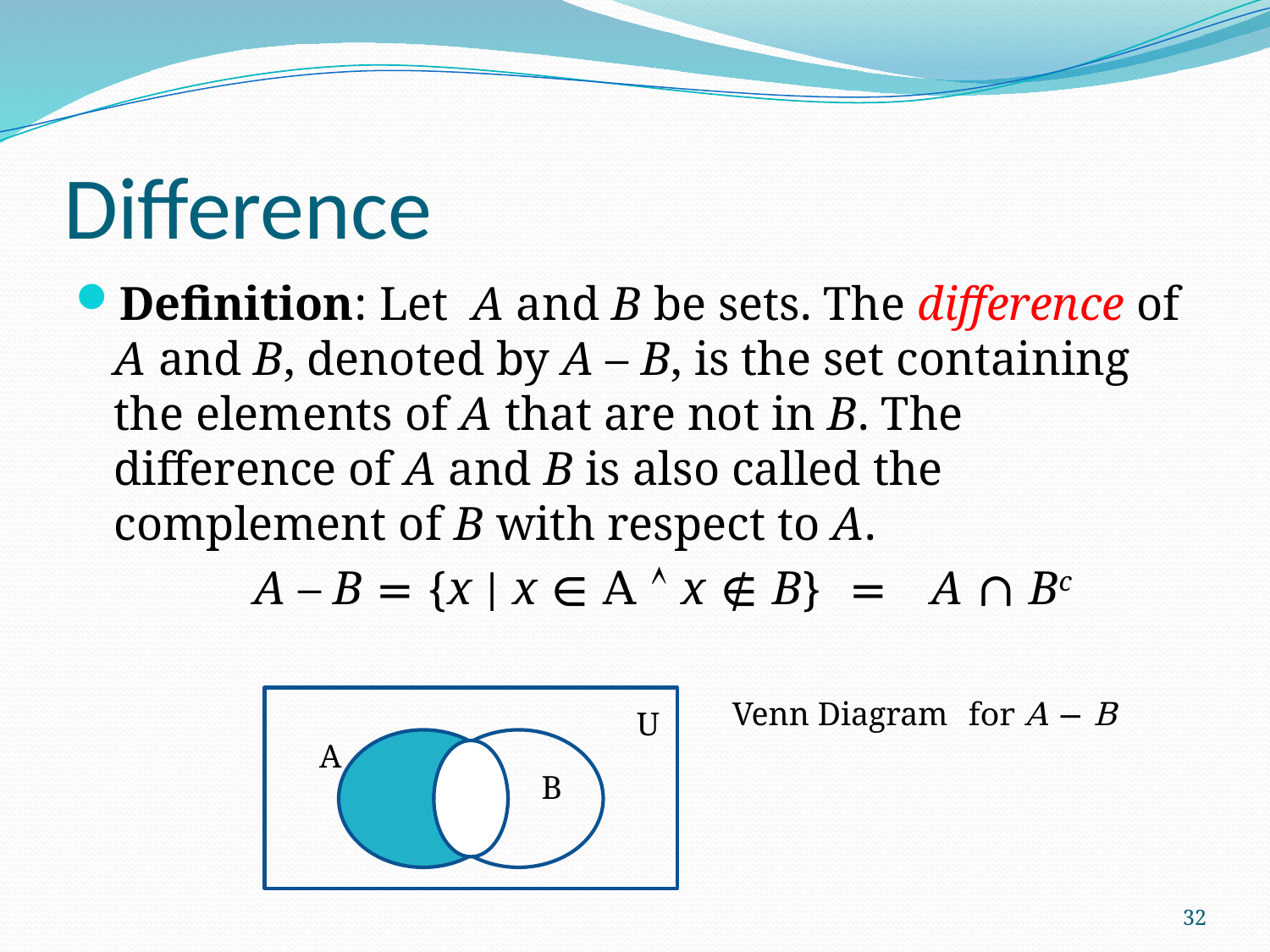

# Difference
Definition: Let  A and B be sets. The difference of A and B, denoted by A – B, is the set containing the elements of A that are not in B. The difference of A and B is also called the complement of B with respect to A.
               A – B = {x | x ∈ A ∧ x ∉ B}  =   A ∩ Bc

U
A

B
Venn Diagram  for A − B
32